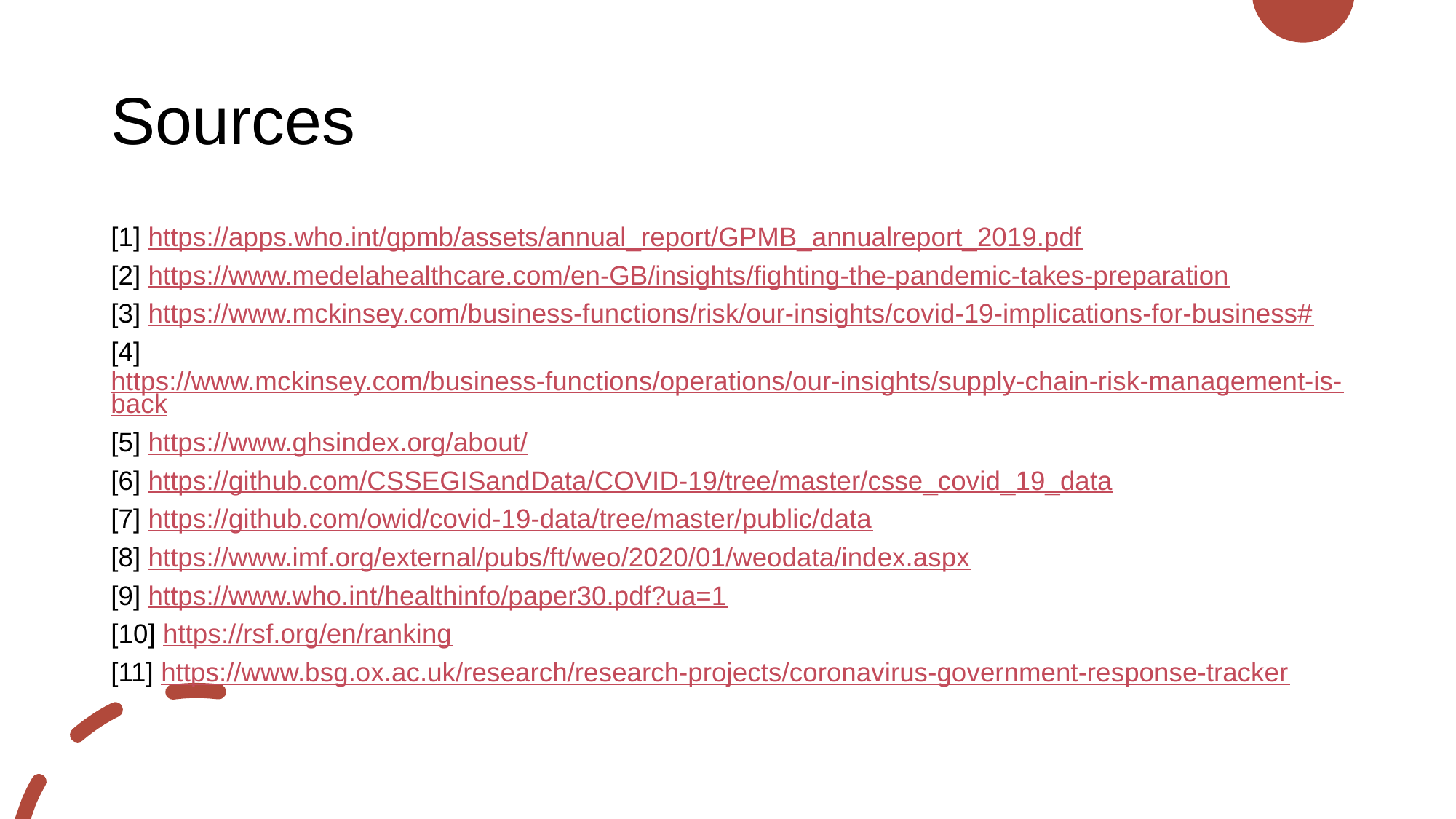

# Sources
[1] https://apps.who.int/gpmb/assets/annual_report/GPMB_annualreport_2019.pdf
[2] https://www.medelahealthcare.com/en-GB/insights/fighting-the-pandemic-takes-preparation
[3] https://www.mckinsey.com/business-functions/risk/our-insights/covid-19-implications-for-business#
[4] https://www.mckinsey.com/business-functions/operations/our-insights/supply-chain-risk-management-is-back
[5] https://www.ghsindex.org/about/
[6] https://github.com/CSSEGISandData/COVID-19/tree/master/csse_covid_19_data
[7] https://github.com/owid/covid-19-data/tree/master/public/data
[8] https://www.imf.org/external/pubs/ft/weo/2020/01/weodata/index.aspx
[9] https://www.who.int/healthinfo/paper30.pdf?ua=1
[10] https://rsf.org/en/ranking
[11] https://www.bsg.ox.ac.uk/research/research-projects/coronavirus-government-response-tracker